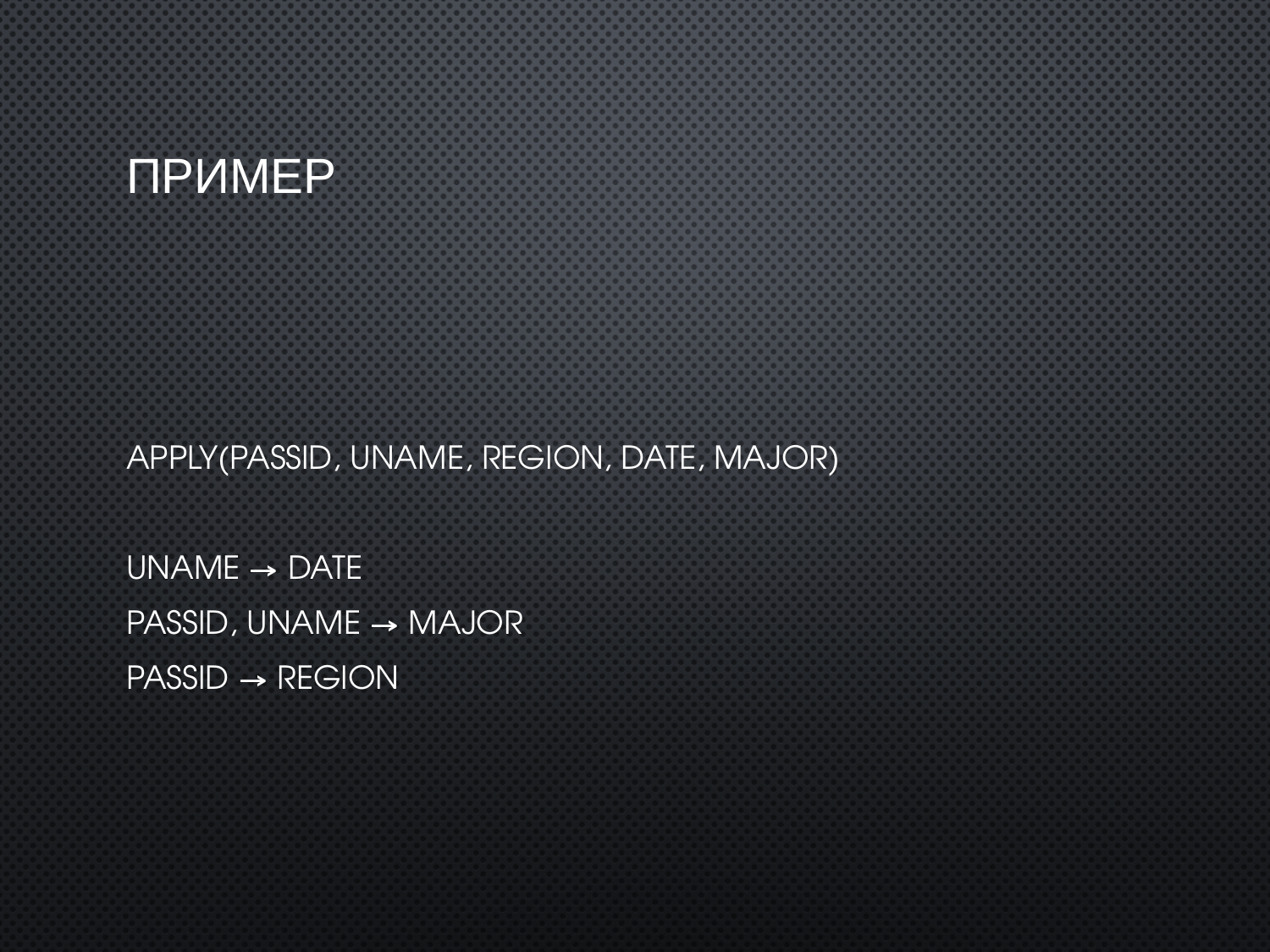

# пример
APPLY(passID, uName, region, date, major)

uName → date
passID, uName → major
passID → region